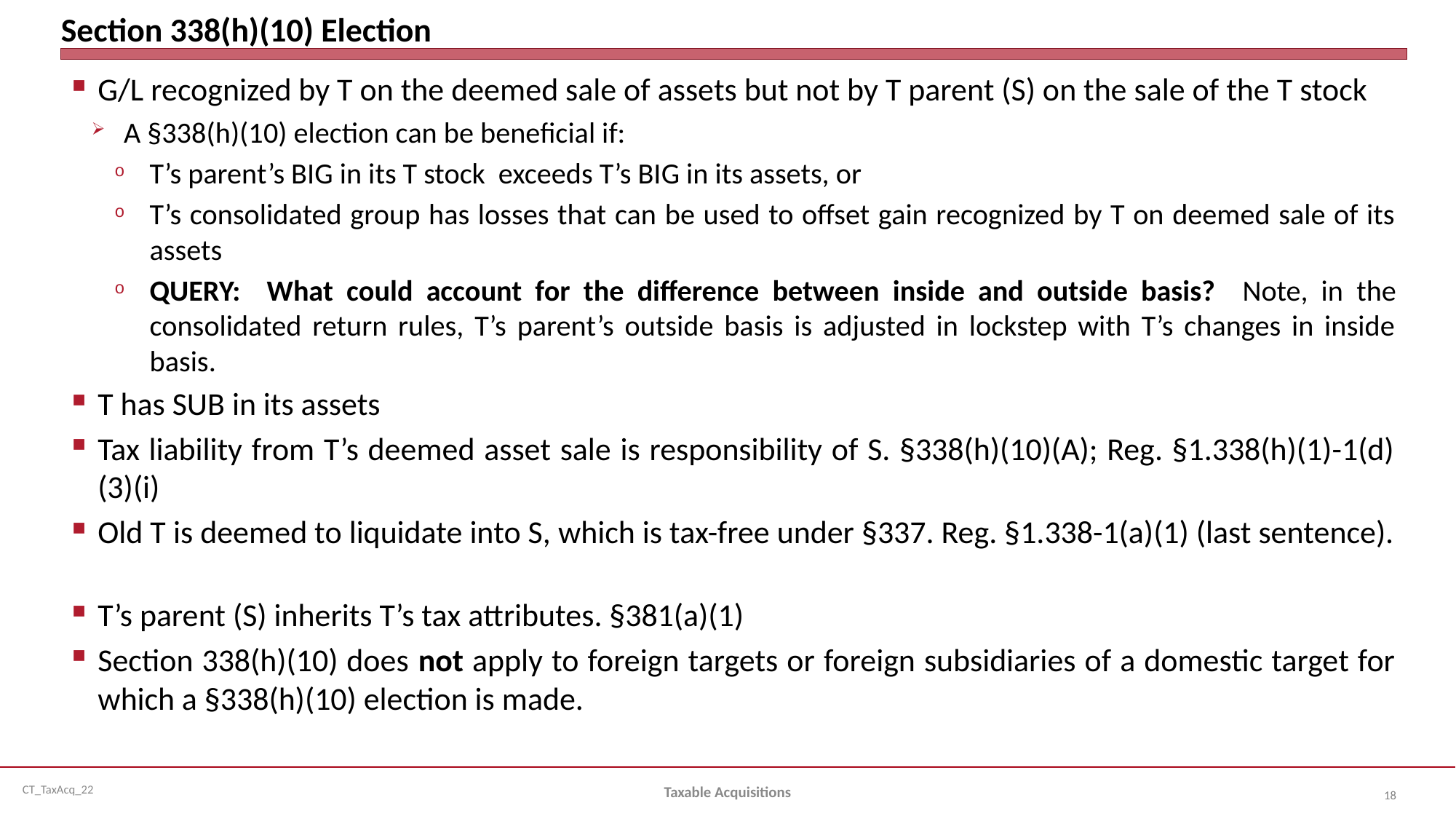

# Section 338(h)(10) Election
G/L recognized by T on the deemed sale of assets but not by T parent (S) on the sale of the T stock
A §338(h)(10) election can be beneficial if:
T’s parent’s BIG in its T stock  exceeds T’s BIG in its assets, or
T’s consolidated group has losses that can be used to offset gain recognized by T on deemed sale of its assets
QUERY:  What could account for the difference between inside and outside basis?  Note, in the consolidated return rules, T’s parent’s outside basis is adjusted in lockstep with T’s changes in inside basis.
T has SUB in its assets
Tax liability from T’s deemed asset sale is responsibility of S. §338(h)(10)(A); Reg. §1.338(h)(1)-1(d)(3)(i)
Old T is deemed to liquidate into S, which is tax-free under §337. Reg. §1.338-1(a)(1) (last sentence).
T’s parent (S) inherits T’s tax attributes. §381(a)(1)
Section 338(h)(10) does not apply to foreign targets or foreign subsidiaries of a domestic target for which a §338(h)(10) election is made.

Taxable Acquisitions
18